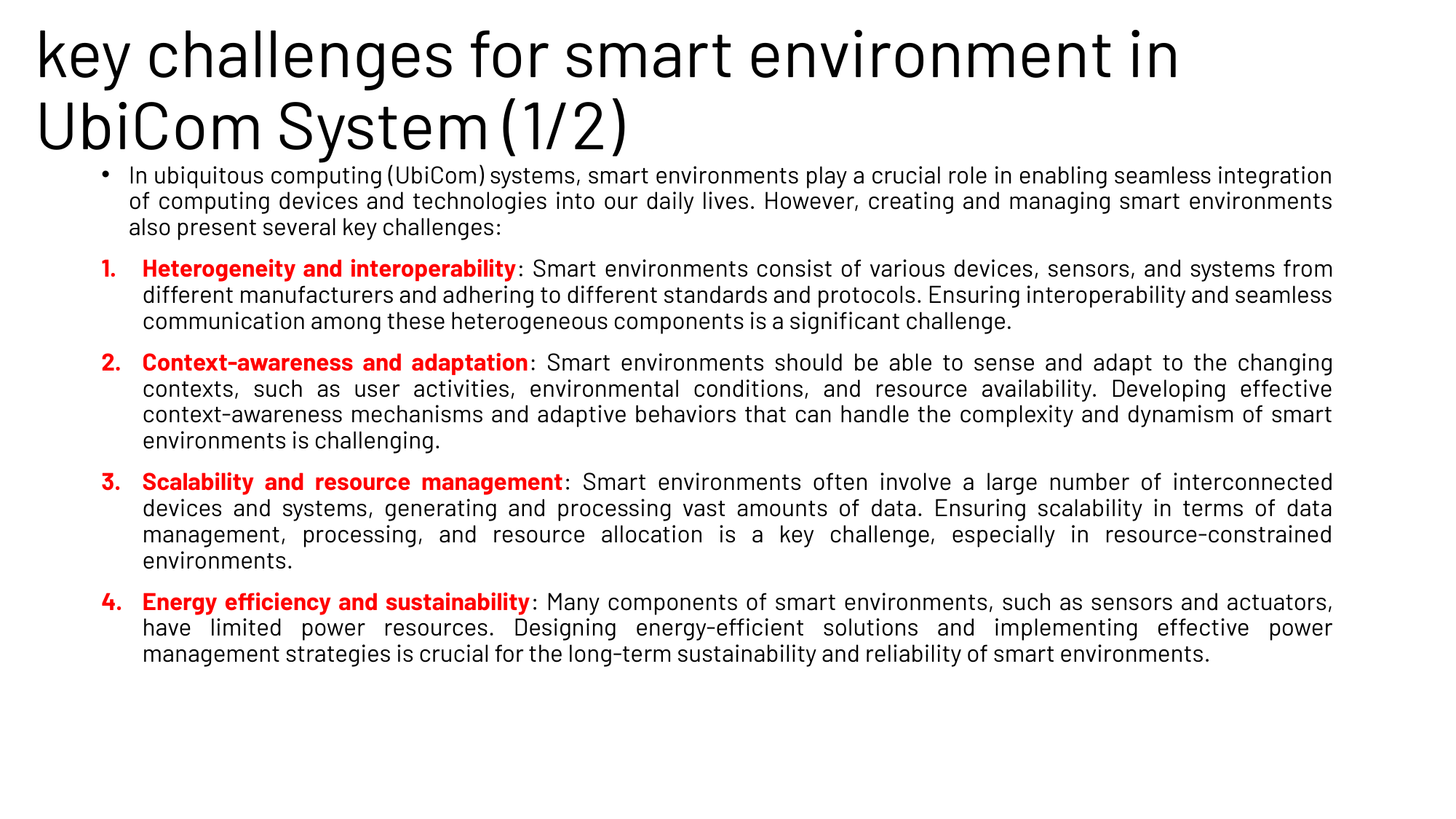

# key challenges for smart environment in UbiCom System (1/2)
In ubiquitous computing (UbiCom) systems, smart environments play a crucial role in enabling seamless integration of computing devices and technologies into our daily lives. However, creating and managing smart environments also present several key challenges:
Heterogeneity and interoperability: Smart environments consist of various devices, sensors, and systems from different manufacturers and adhering to different standards and protocols. Ensuring interoperability and seamless communication among these heterogeneous components is a significant challenge.
Context-awareness and adaptation: Smart environments should be able to sense and adapt to the changing contexts, such as user activities, environmental conditions, and resource availability. Developing effective context-awareness mechanisms and adaptive behaviors that can handle the complexity and dynamism of smart environments is challenging.
Scalability and resource management: Smart environments often involve a large number of interconnected devices and systems, generating and processing vast amounts of data. Ensuring scalability in terms of data management, processing, and resource allocation is a key challenge, especially in resource-constrained environments.
Energy efficiency and sustainability: Many components of smart environments, such as sensors and actuators, have limited power resources. Designing energy-efficient solutions and implementing effective power management strategies is crucial for the long-term sustainability and reliability of smart environments.